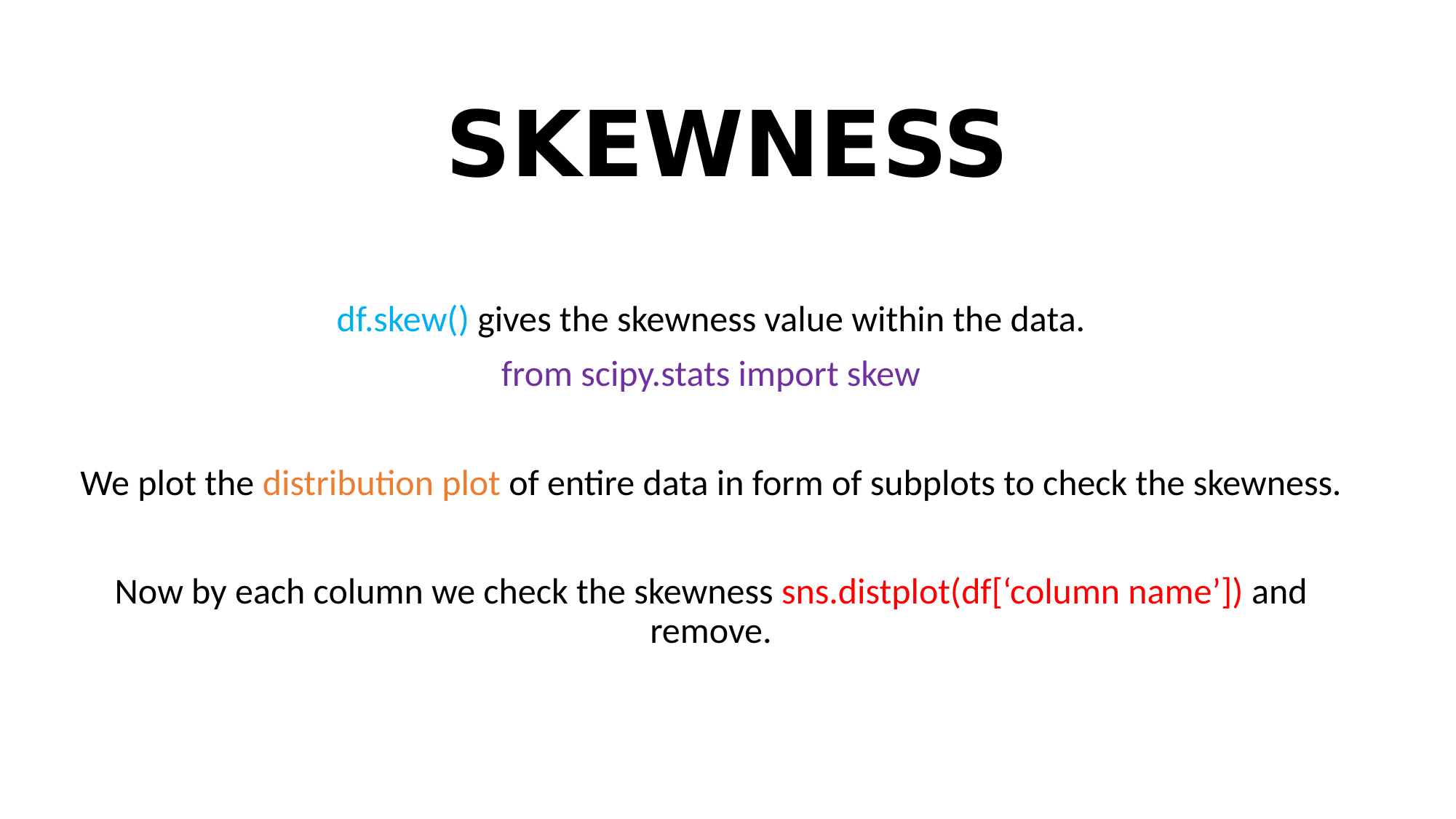

# SKEWNESS
df.skew() gives the skewness value within the data.
from scipy.stats import skew

We plot the distribution plot of entire data in form of subplots to check the skewness.

Now by each column we check the skewness sns.distplot(df[‘column name’]) and remove.